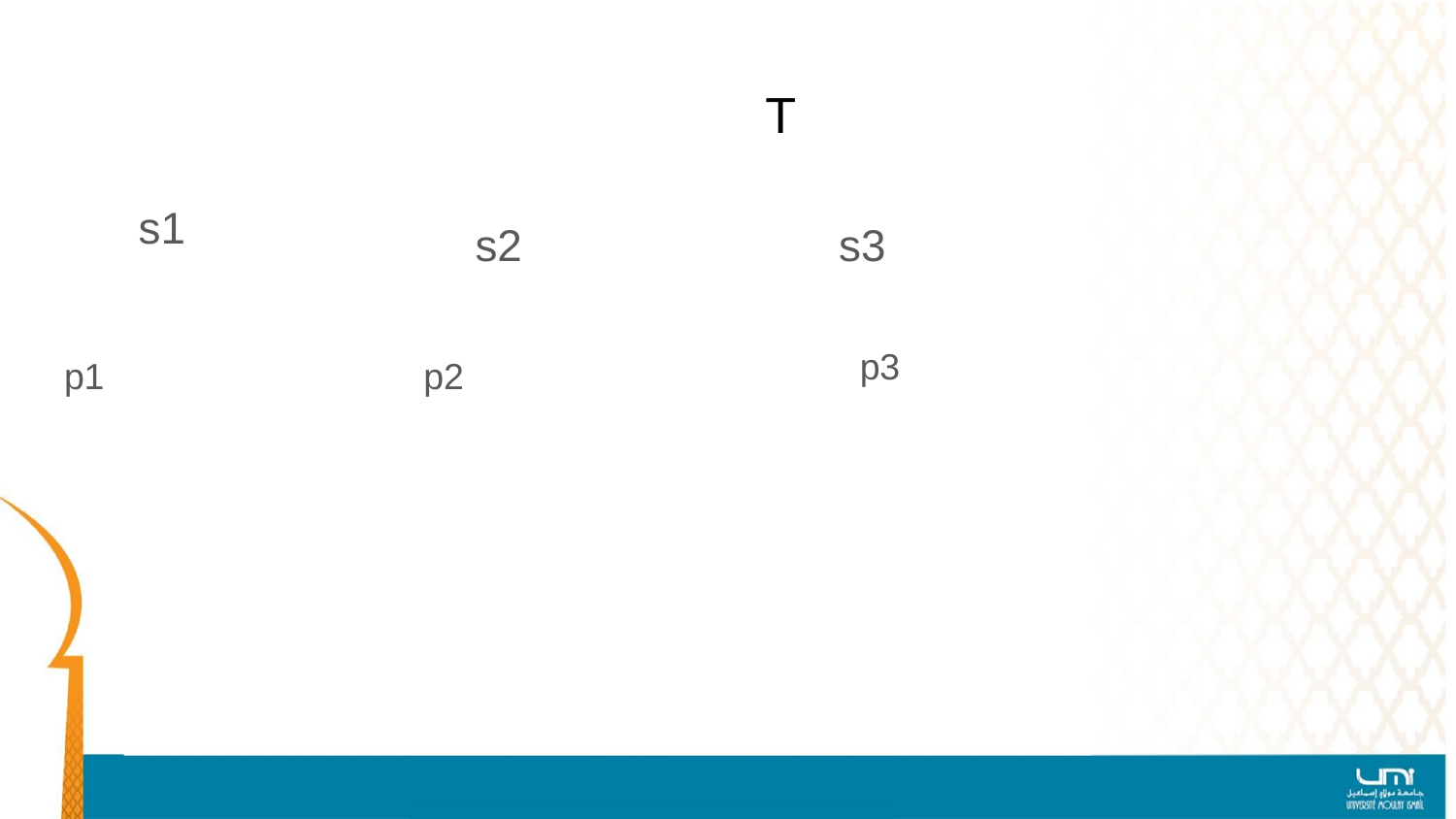

# T
s1
s2
s3
p3
p1
p2